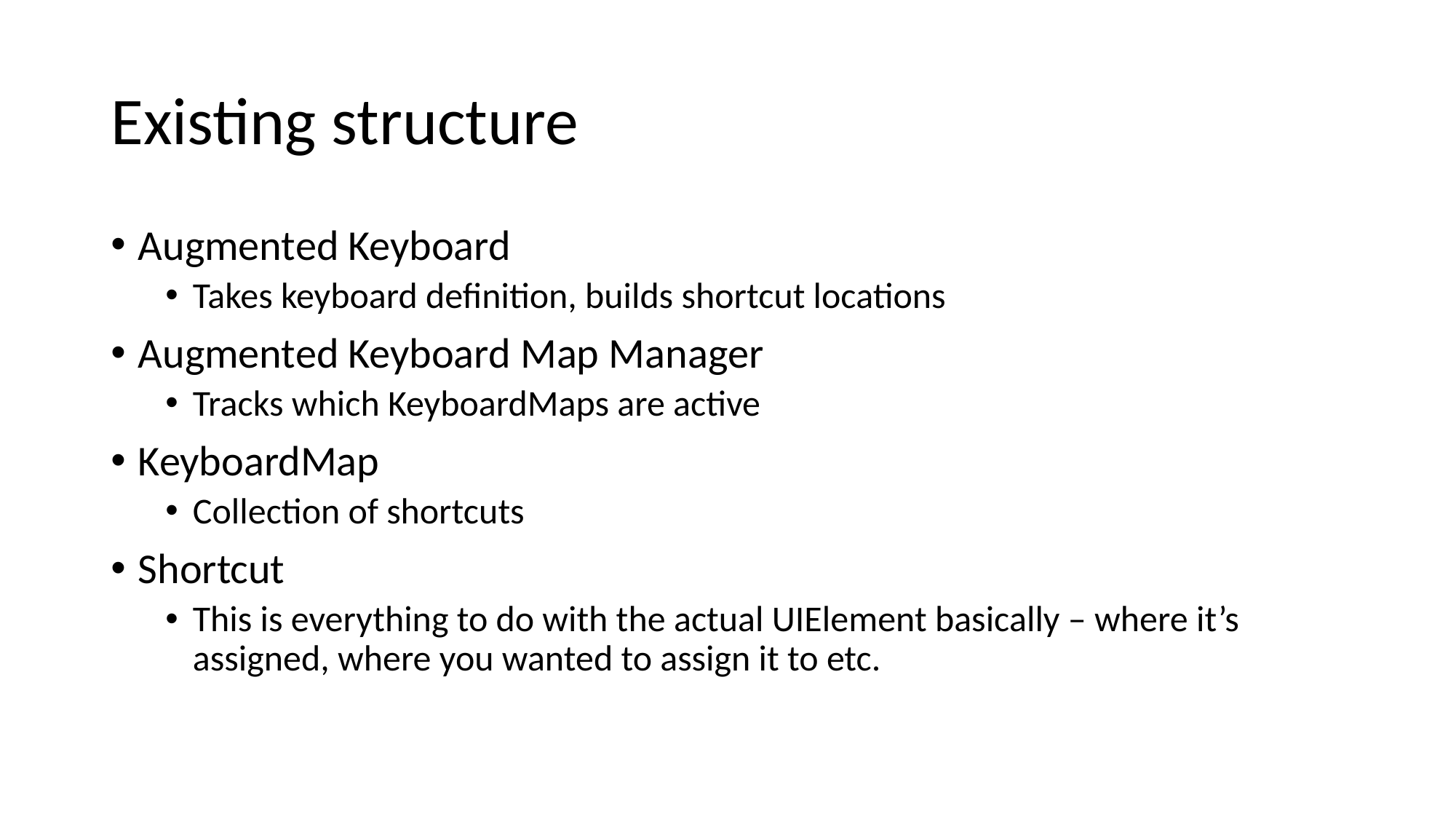

# Existing structure
Augmented Keyboard
Takes keyboard definition, builds shortcut locations
Augmented Keyboard Map Manager
Tracks which KeyboardMaps are active
KeyboardMap
Collection of shortcuts
Shortcut
This is everything to do with the actual UIElement basically – where it’s assigned, where you wanted to assign it to etc.